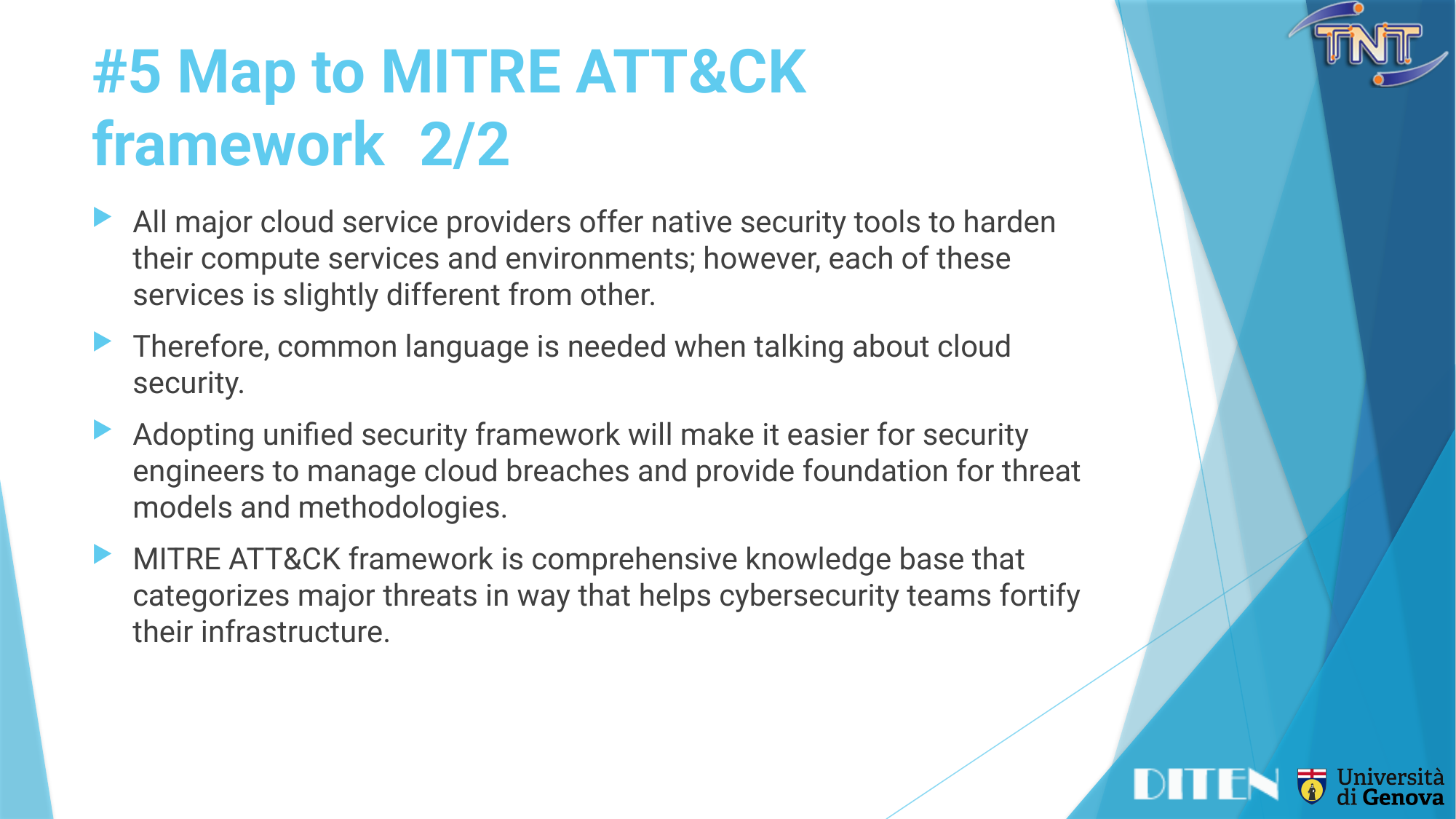

# #5 Map to MITRE ATT&CK framework	2/2
All major cloud service providers offer native security tools to harden their compute services and environments; however, each of these services is slightly different from other.
Therefore, common language is needed when talking about cloud security.
Adopting unified security framework will make it easier for security engineers to manage cloud breaches and provide foundation for threat models and methodologies.
MITRE ATT&CK framework is comprehensive knowledge base that categorizes major threats in way that helps cybersecurity teams fortify their infrastructure.